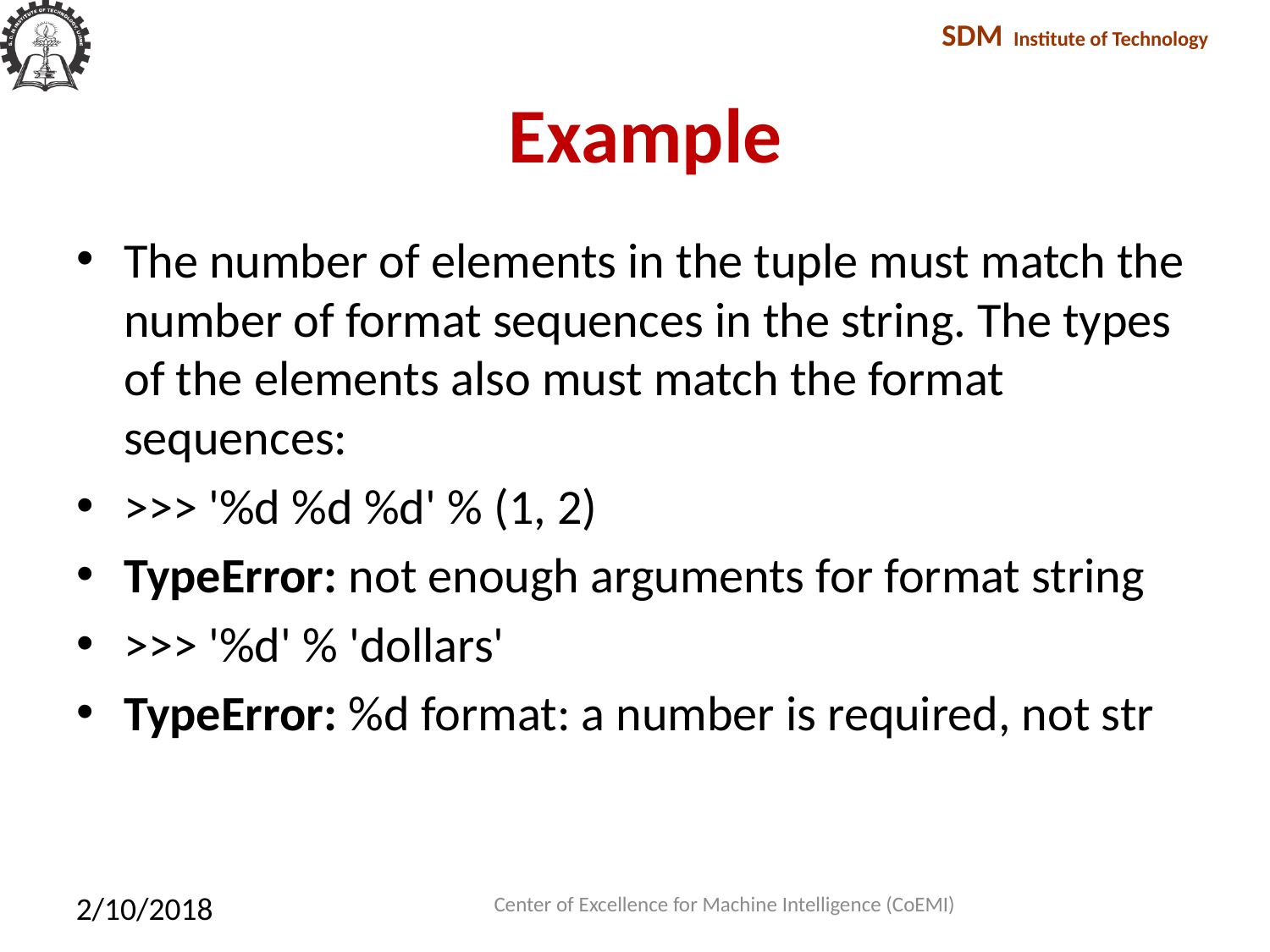

# Example
The number of elements in the tuple must match the number of format sequences in the string. The types of the elements also must match the format sequences:
>>> '%d %d %d' % (1, 2)
TypeError: not enough arguments for format string
>>> '%d' % 'dollars'
TypeError: %d format: a number is required, not str

Center of Excellence for Machine Intelligence (CoEMI)
2/10/2018